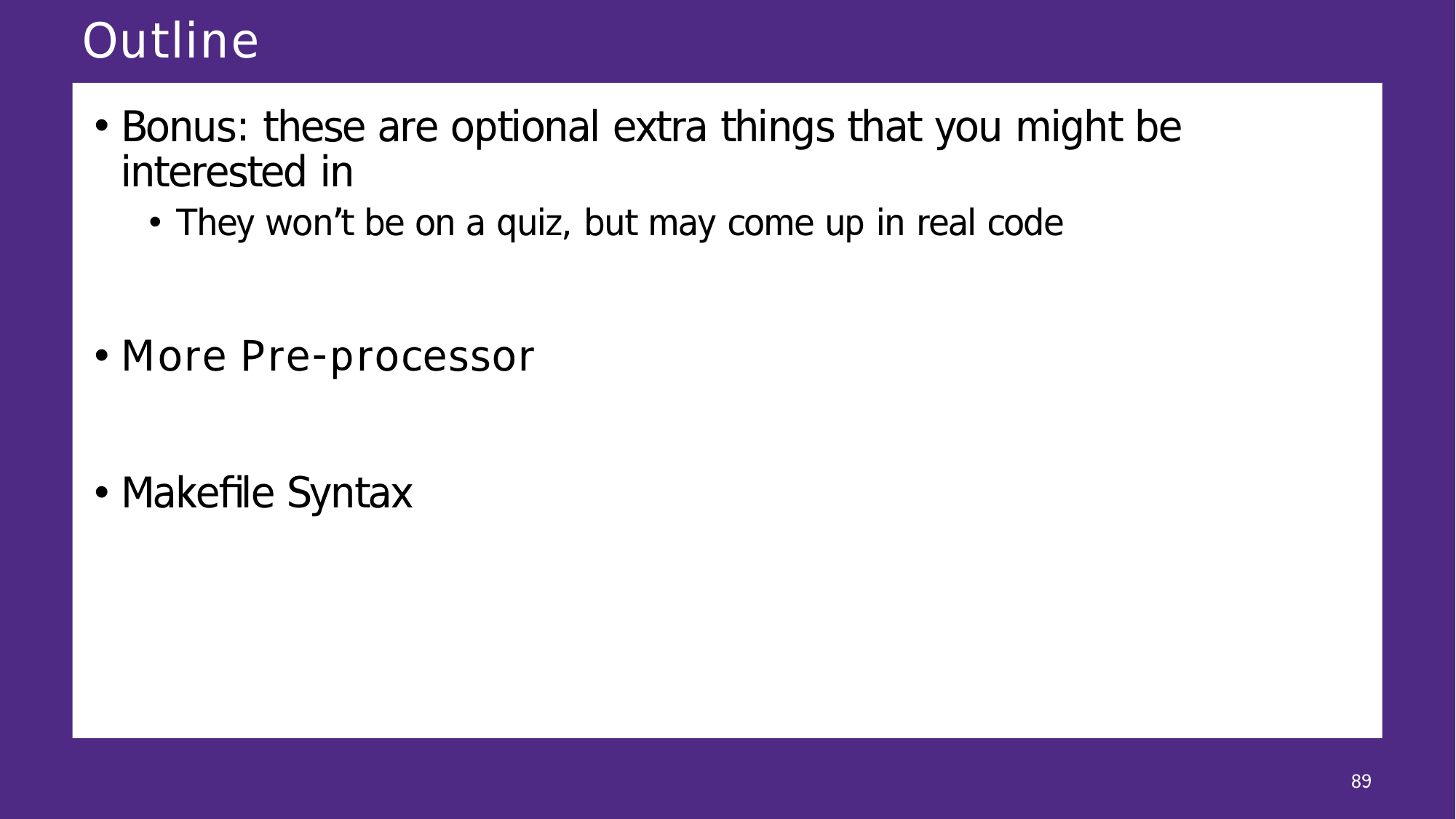

# Outline
Bonus: these are optional extra things that you might be interested in
They won’t be on a quiz, but may come up in real code

More Pre-processor

Makefile Syntax

89